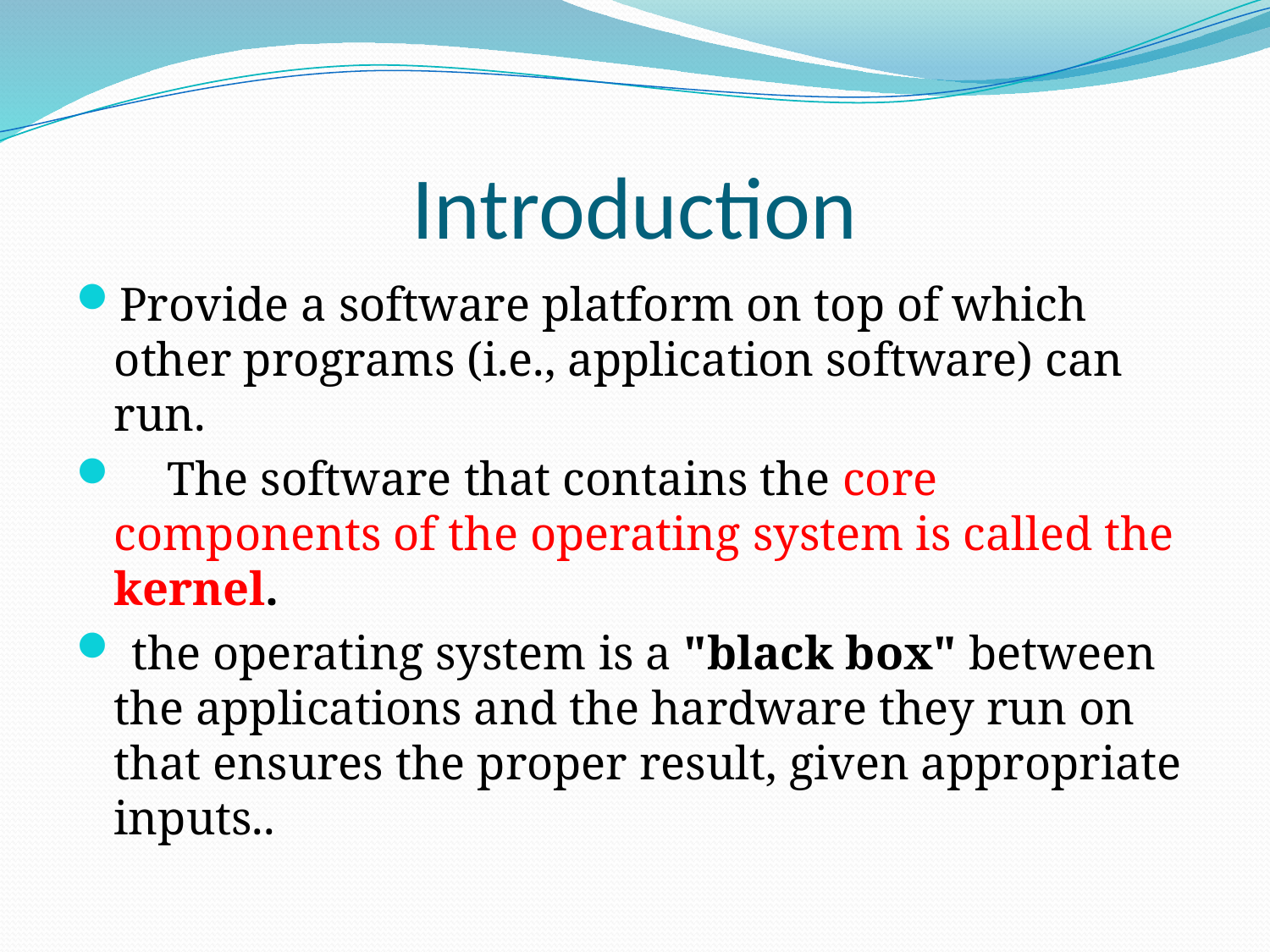

# Introduction
Provide a software platform on top of which other programs (i.e., application software) can run.
    The software that contains the core components of the operating system is called the kernel.
 the operating system is a "black box" between the applications and the hardware they run on that ensures the proper result, given appropriate inputs..